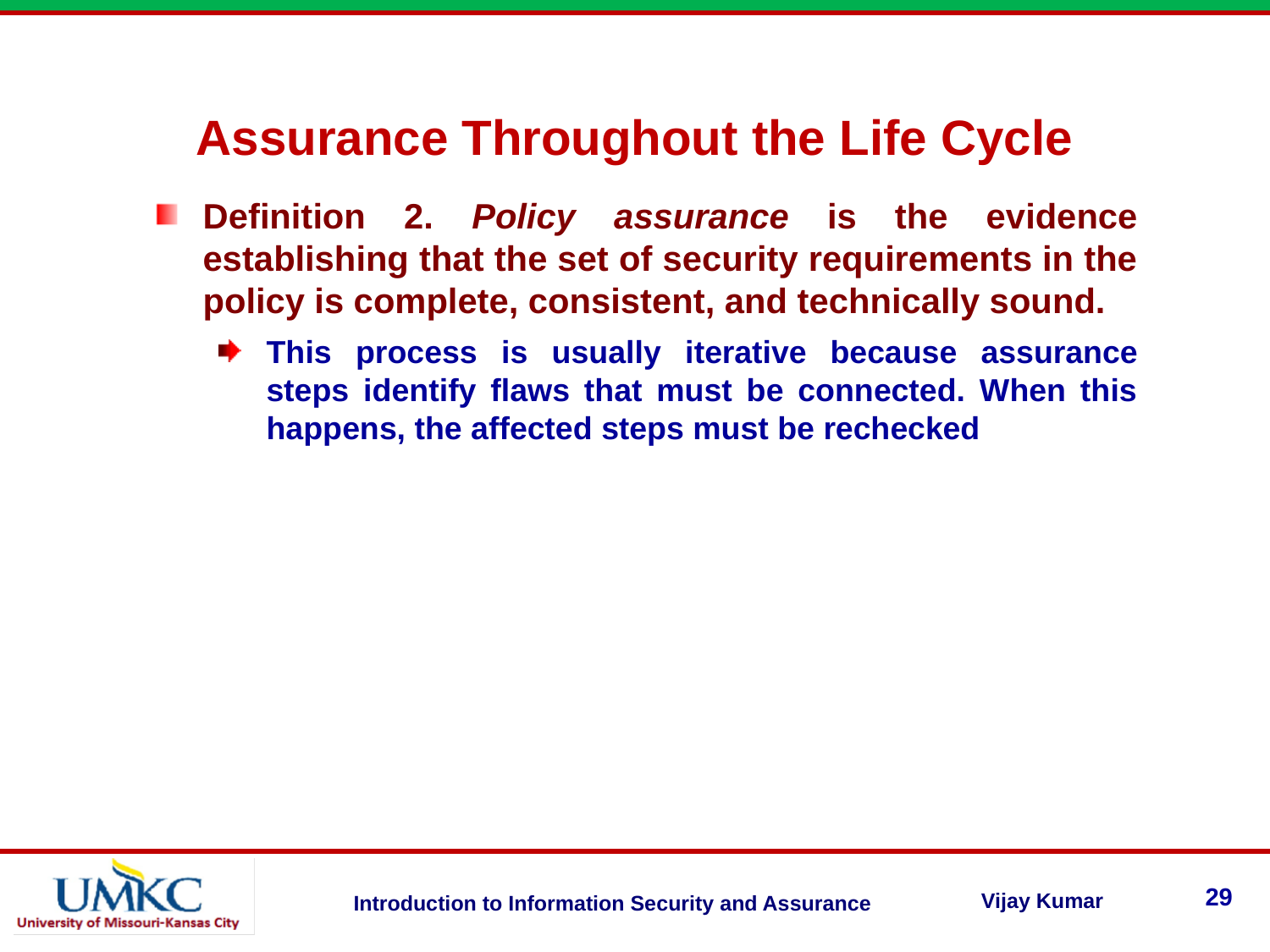

Assurance Throughout the Life Cycle
Definition 2. Policy assurance is the evidence establishing that the set of security requirements in the policy is complete, consistent, and technically sound.
This process is usually iterative because assurance steps identify flaws that must be connected. When this happens, the affected steps must be rechecked
29